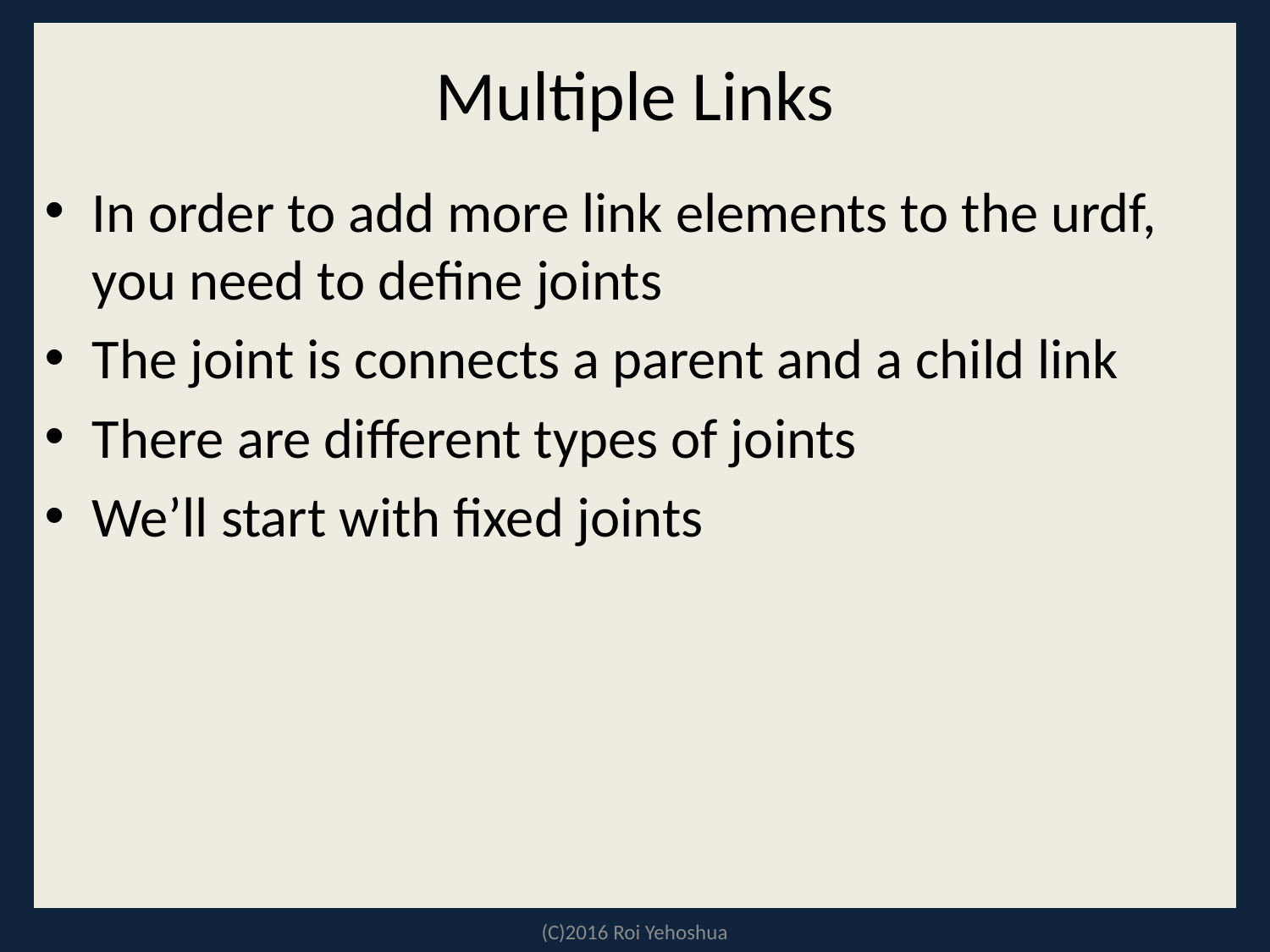

# Multiple Links
In order to add more link elements to the urdf, you need to define joints
The joint is connects a parent and a child link
There are different types of joints
We’ll start with fixed joints

(C)2016 Roi Yehoshua